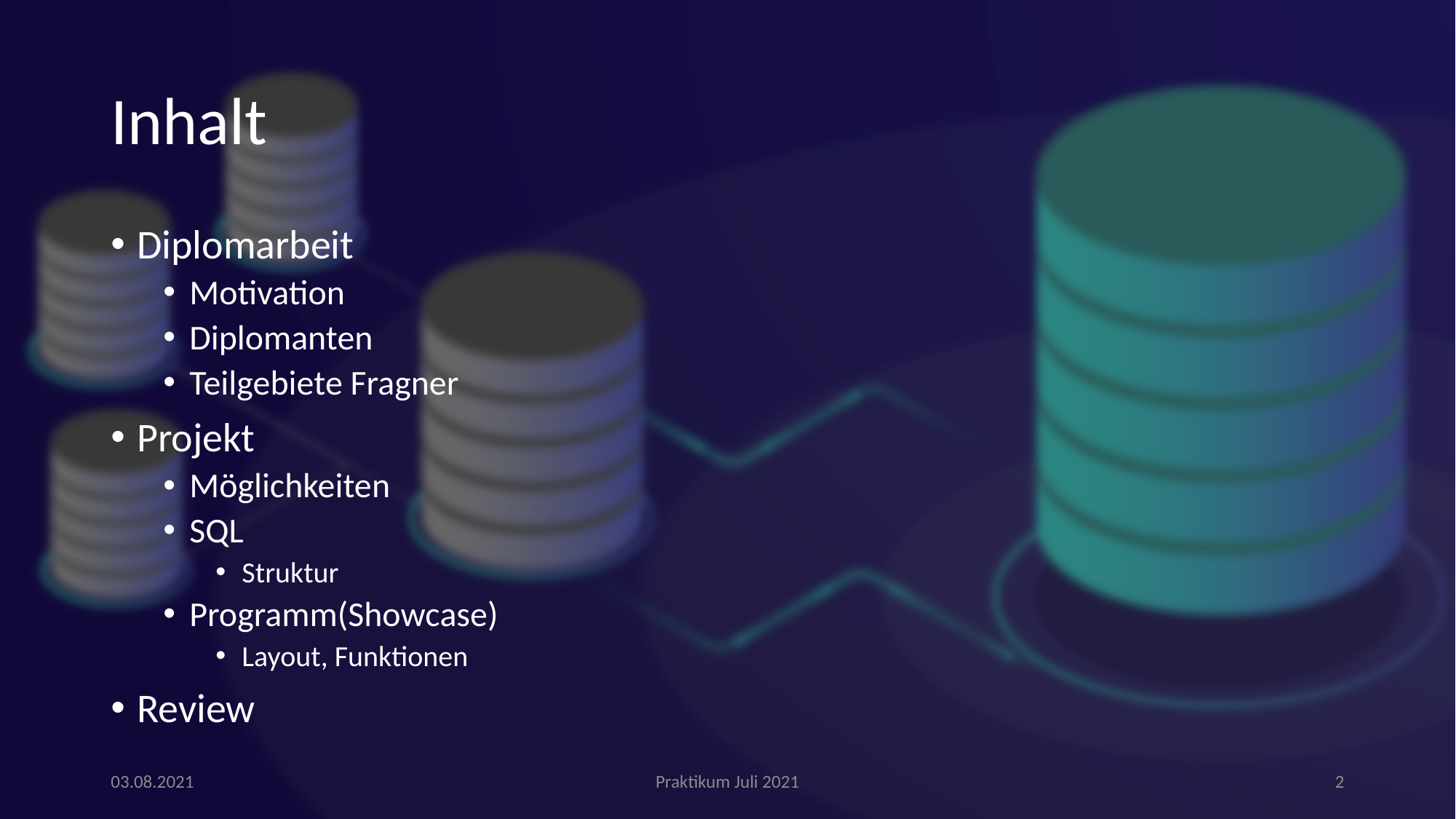

# Inhalt
Diplomarbeit
Motivation
Diplomanten
Teilgebiete Fragner
Projekt
Möglichkeiten
SQL
Struktur
Programm(Showcase)
Layout, Funktionen
Review
03.08.2021
Praktikum Juli 2021
2